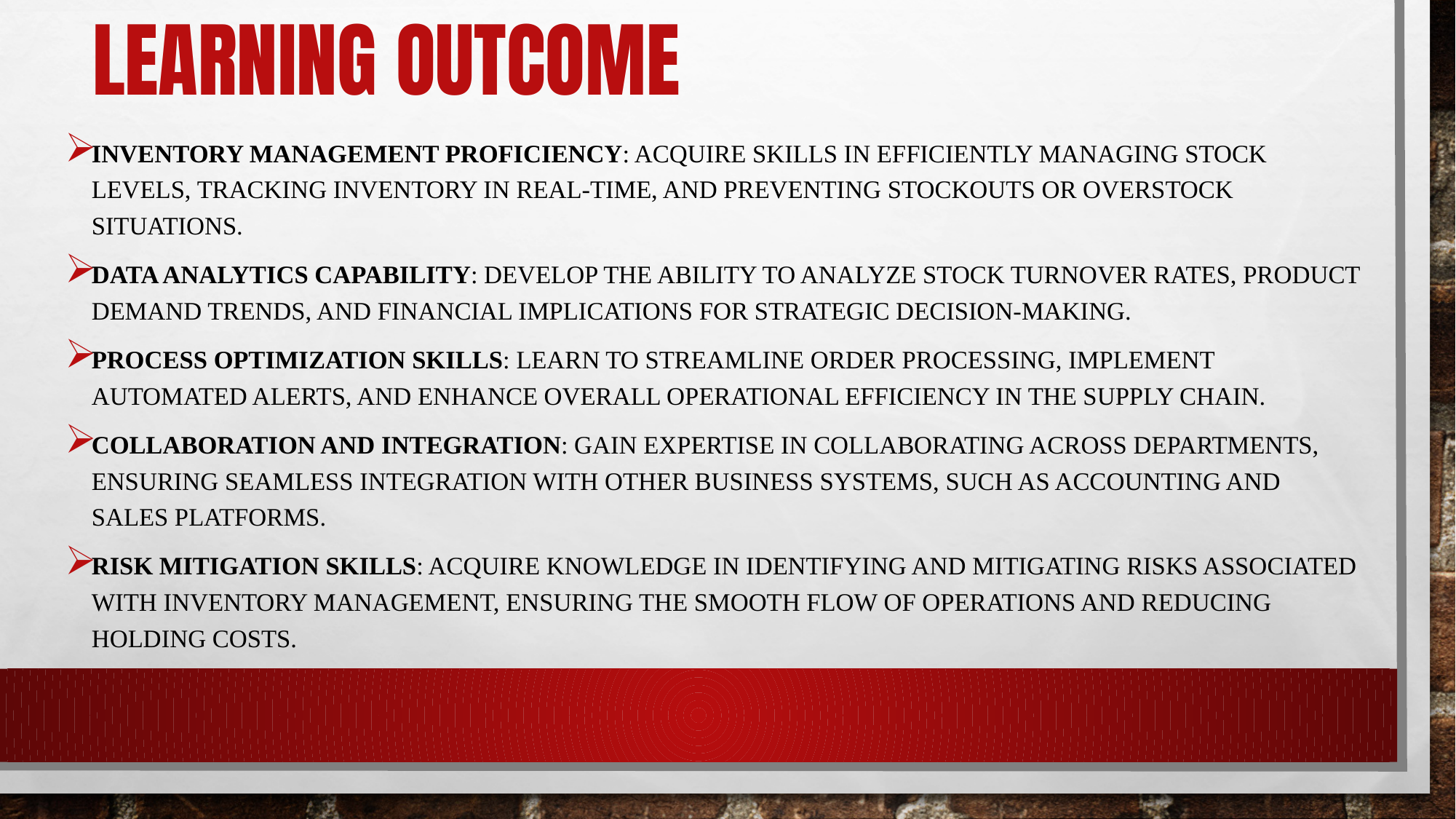

# Learning outcome
Inventory Management Proficiency: Acquire skills in efficiently managing stock levels, tracking inventory in real-time, and preventing stockouts or overstock situations.
Data Analytics Capability: Develop the ability to analyze stock turnover rates, product demand trends, and financial implications for strategic decision-making.
Process Optimization Skills: Learn to streamline order processing, implement automated alerts, and enhance overall operational efficiency in the supply chain.
Collaboration and Integration: Gain expertise in collaborating across departments, ensuring seamless integration with other business systems, such as accounting and sales platforms.
Risk Mitigation Skills: Acquire knowledge in identifying and mitigating risks associated with inventory management, ensuring the smooth flow of operations and reducing holding costs.